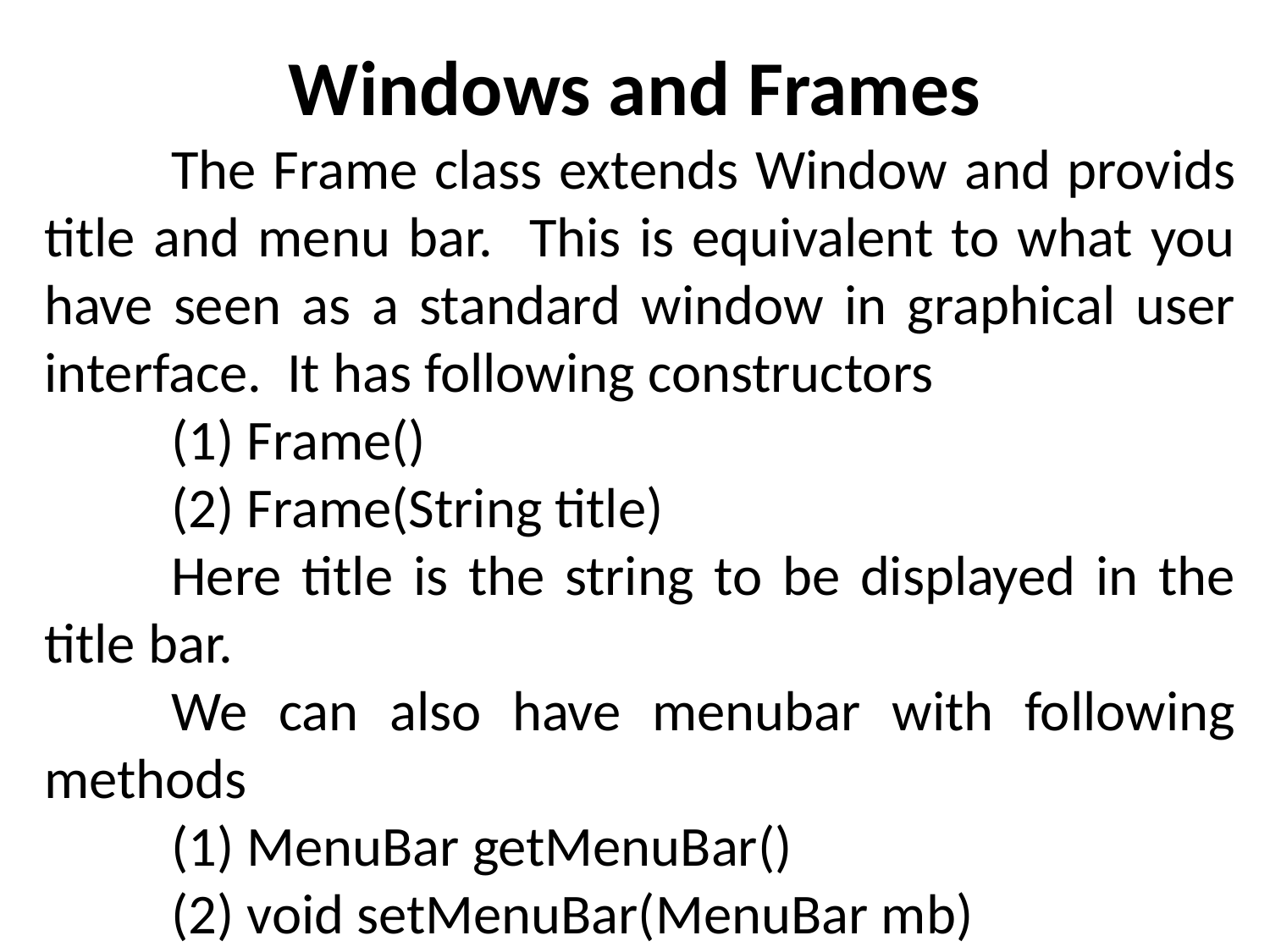

# Windows and Frames
	The Frame class extends Window and provids title and menu bar.  This is equivalent to what you have seen as a standard window in graphical user interface.  It has following constructors
	(1) Frame()
	(2) Frame(String title)
	Here title is the string to be displayed in the title bar.
	We can also have menubar with following methods
	(1) MenuBar getMenuBar()
	(2) void setMenuBar(MenuBar mb)